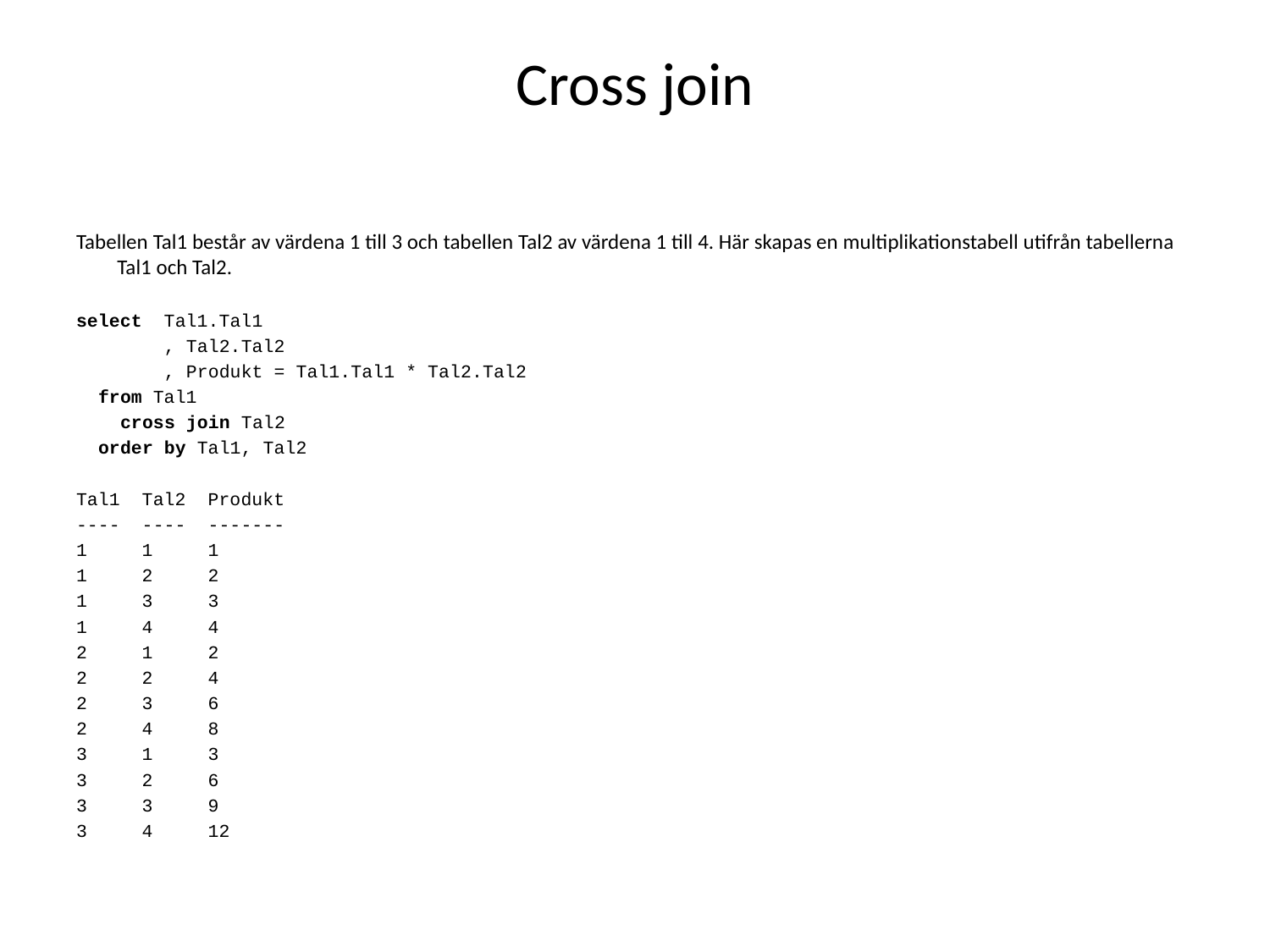

# Cross join
Tabellen Tal1 består av värdena 1 till 3 och tabellen Tal2 av värdena 1 till 4. Här skapas en multiplikationstabell utifrån tabellerna Tal1 och Tal2.

select  Tal1.Tal1
        , Tal2.Tal2
        , Produkt = Tal1.Tal1 * Tal2.Tal2
  from Tal1
    cross join Tal2
  order by Tal1, Tal2

Tal1  Tal2  Produkt
----  ----  -------
1     1     1
1     2     2
1     3     3
1     4     4
2     1     2
2     2     4
2     3     6
2     4     8
3     1     3
3     2     6
3     3     9
3     4     12